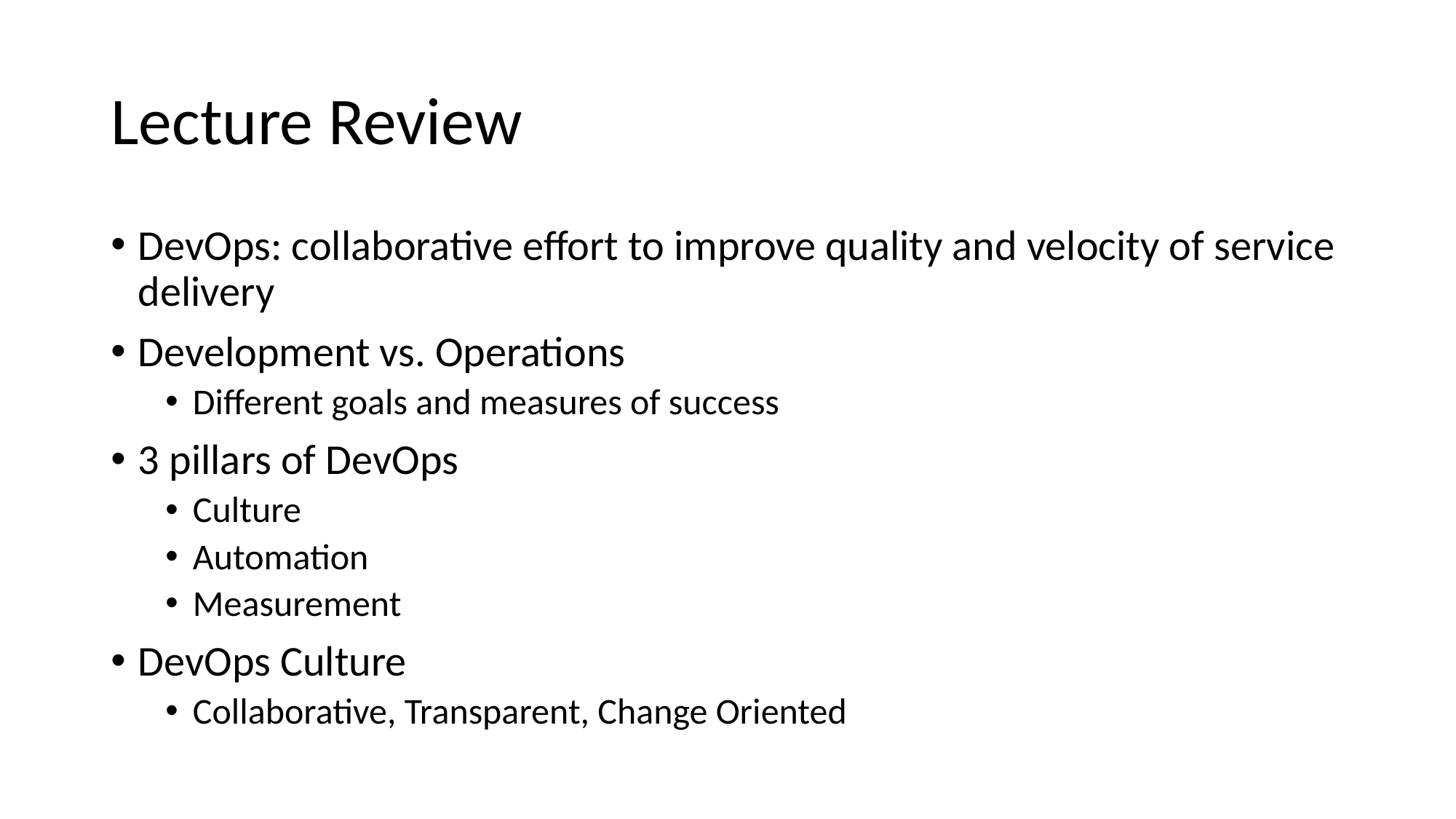

# Lecture Review
DevOps: collaborative effort to improve quality and velocity of service delivery
Development vs. Operations
Different goals and measures of success
3 pillars of DevOps
Culture
Automation
Measurement
DevOps Culture
Collaborative, Transparent, Change Oriented